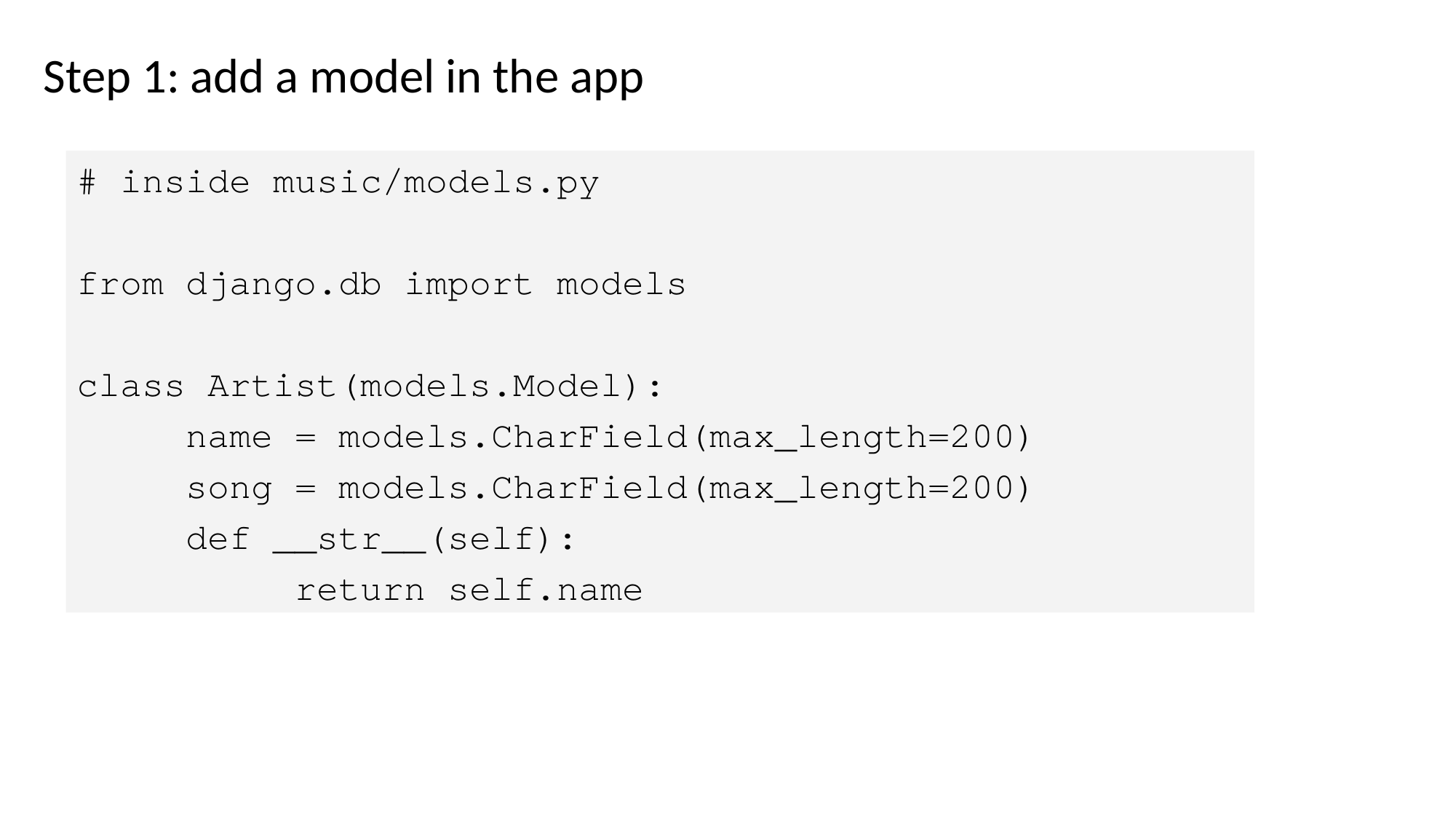

Step 1: add a model in the app
# inside music/models.py

from django.db import models

class Artist(models.Model):
	name = models.CharField(max_length=200)
	song = models.CharField(max_length=200)
	def __str__(self):
		return self.name